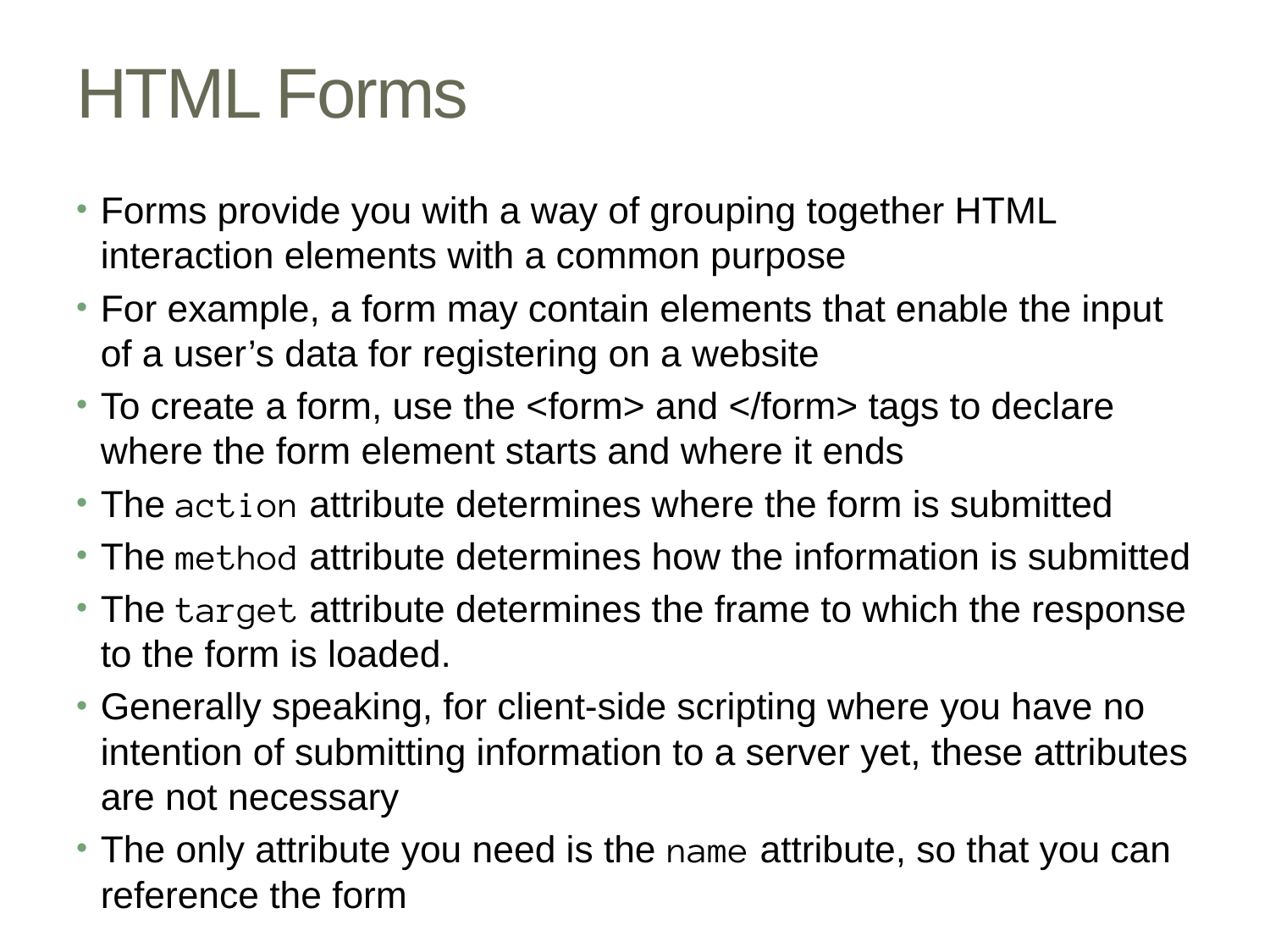

# HTML Forms
Forms provide you with a way of grouping together HTML interaction elements with a common purpose
For example, a form may contain elements that enable the input of a user’s data for registering on a website
To create a form, use the <form> and </form> tags to declare where the form element starts and where it ends
The action attribute determines where the form is submitted
The method attribute determines how the information is submitted
The target attribute determines the frame to which the response to the form is loaded.
Generally speaking, for client‐side scripting where you have no intention of submitting information to a server yet, these attributes are not necessary
The only attribute you need is the name attribute, so that you can reference the form